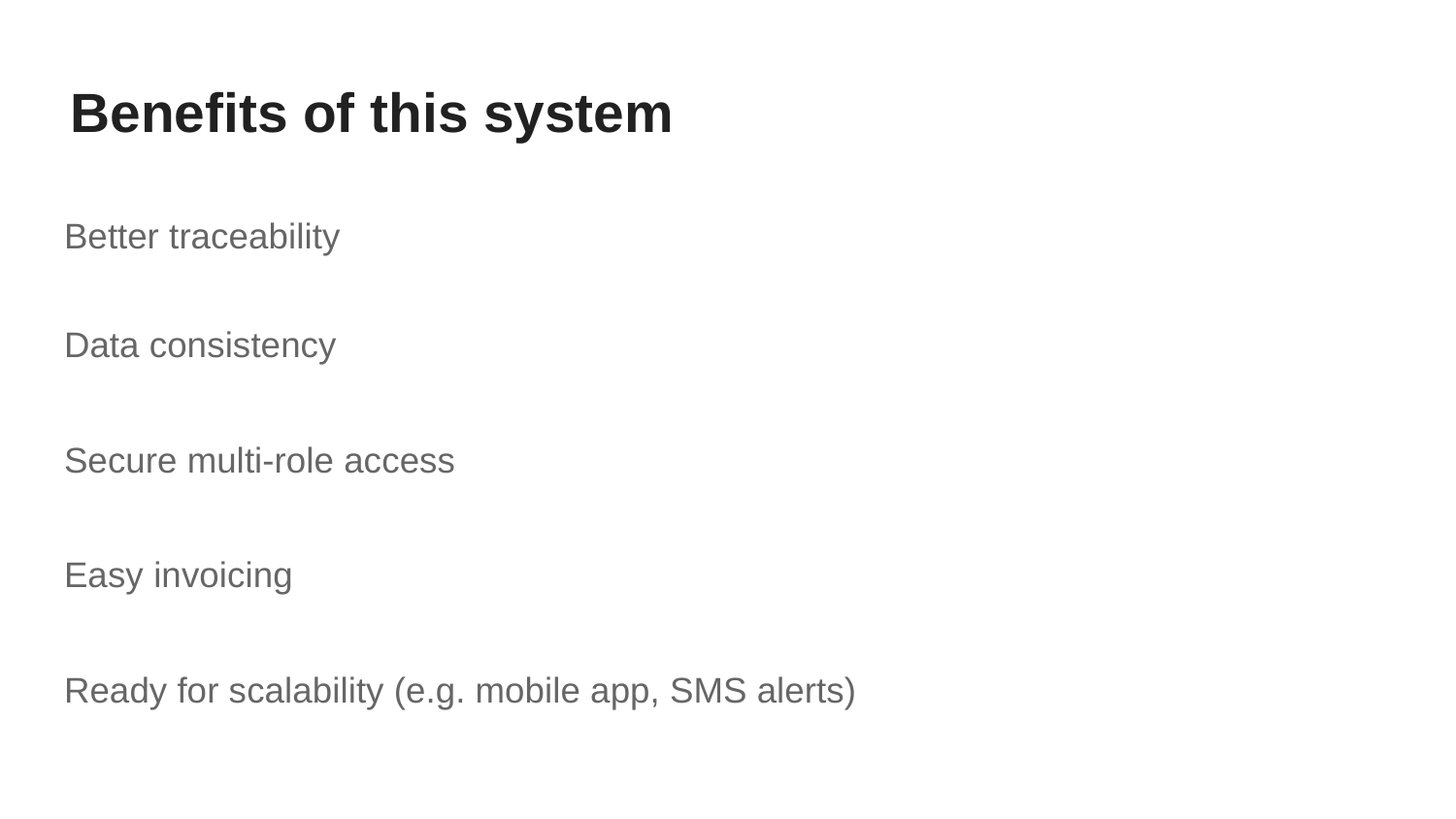

# Benefits of this system
Better traceability
Data consistency
Secure multi-role access
Easy invoicing
Ready for scalability (e.g. mobile app, SMS alerts)